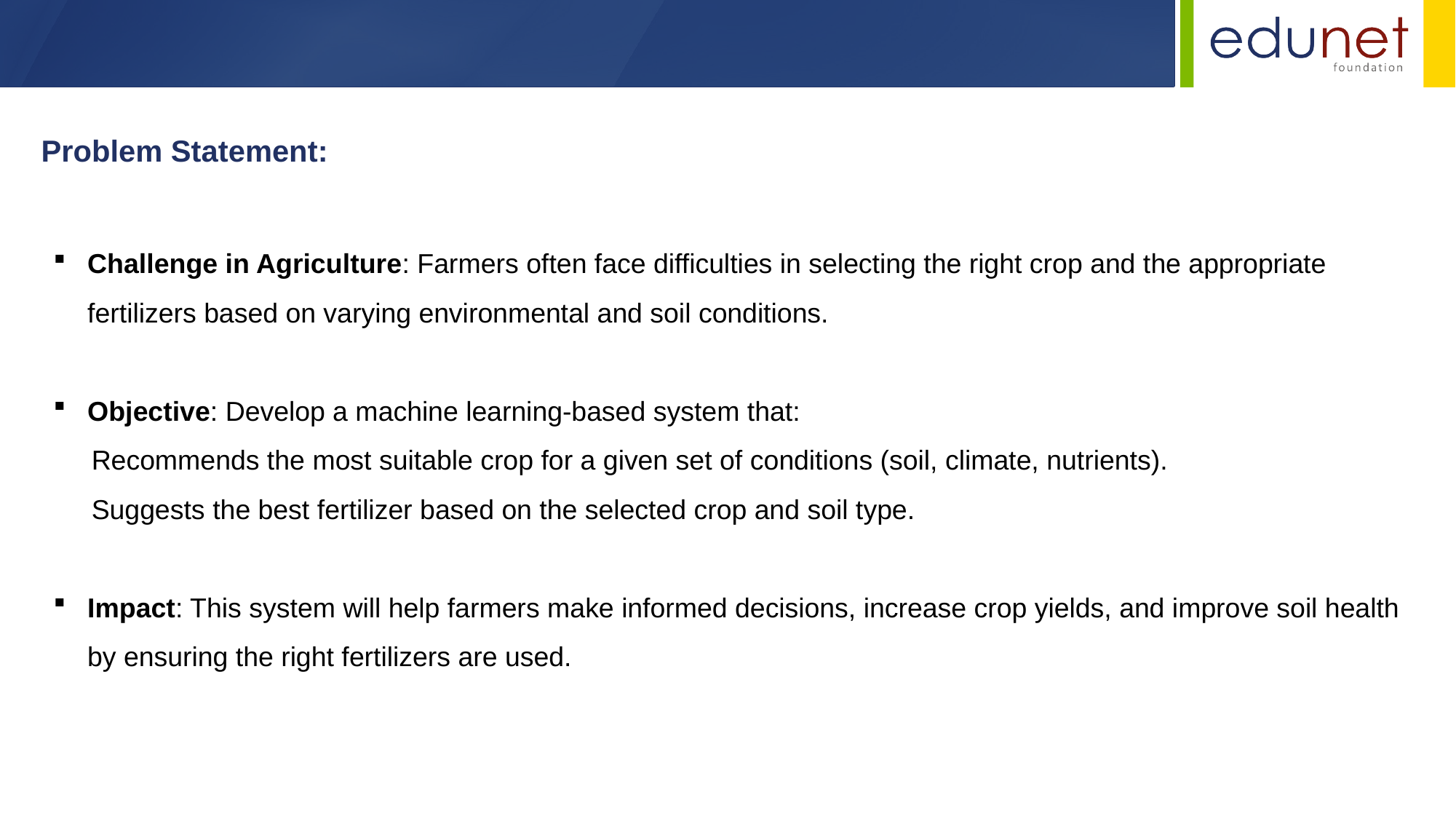

Problem Statement:
Challenge in Agriculture: Farmers often face difficulties in selecting the right crop and the appropriate fertilizers based on varying environmental and soil conditions.

Objective: Develop a machine learning-based system that:
     Recommends the most suitable crop for a given set of conditions (soil, climate, nutrients).
     Suggests the best fertilizer based on the selected crop and soil type.

Impact: This system will help farmers make informed decisions, increase crop yields, and improve soil health by ensuring the right fertilizers are used.